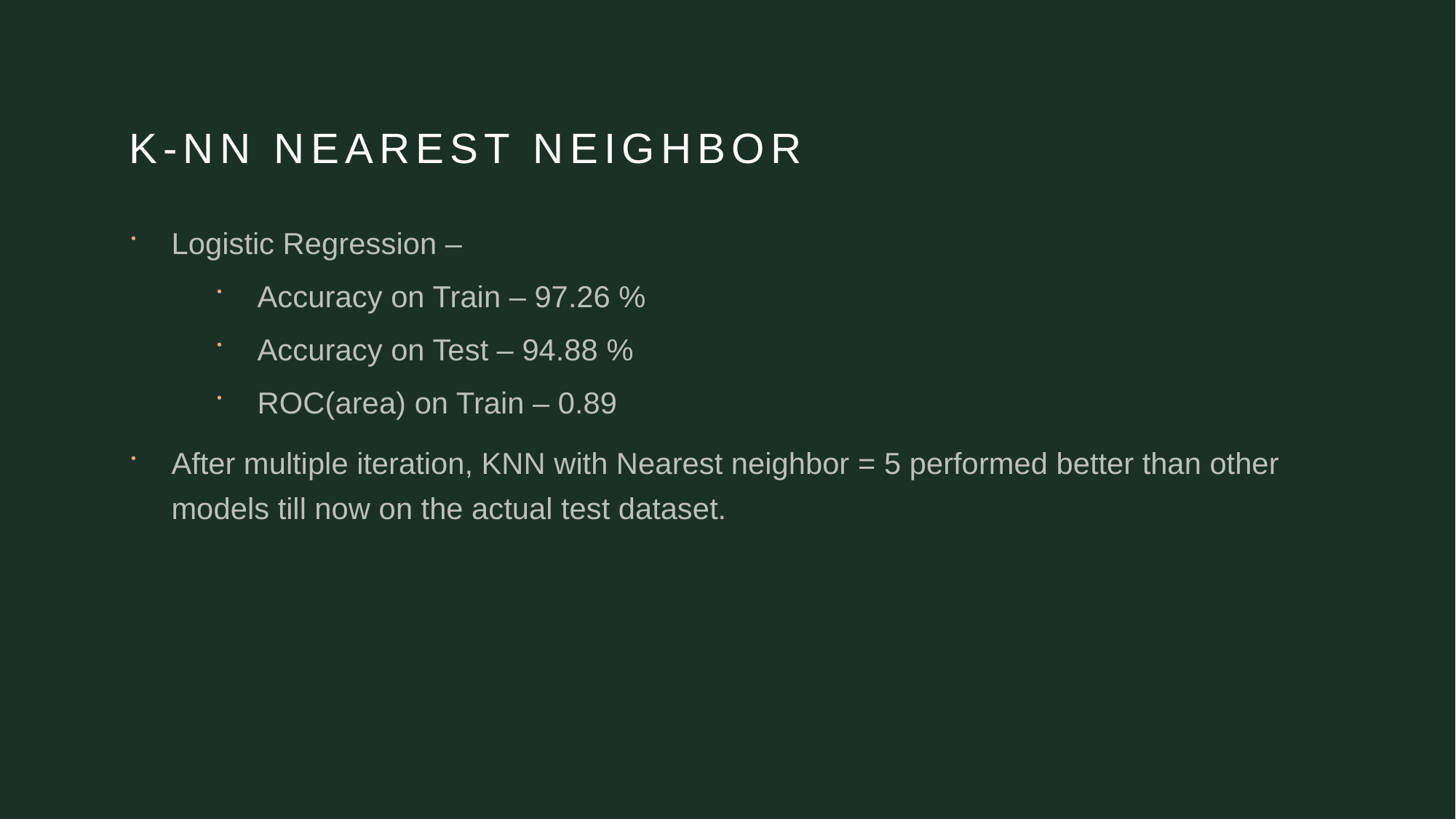

# K-NN nearest neighbor
Logistic Regression –
Accuracy on Train – 97.26 %
Accuracy on Test – 94.88 %
ROC(area) on Train – 0.89
After multiple iteration, KNN with Nearest neighbor = 5 performed better than other models till now on the actual test dataset.